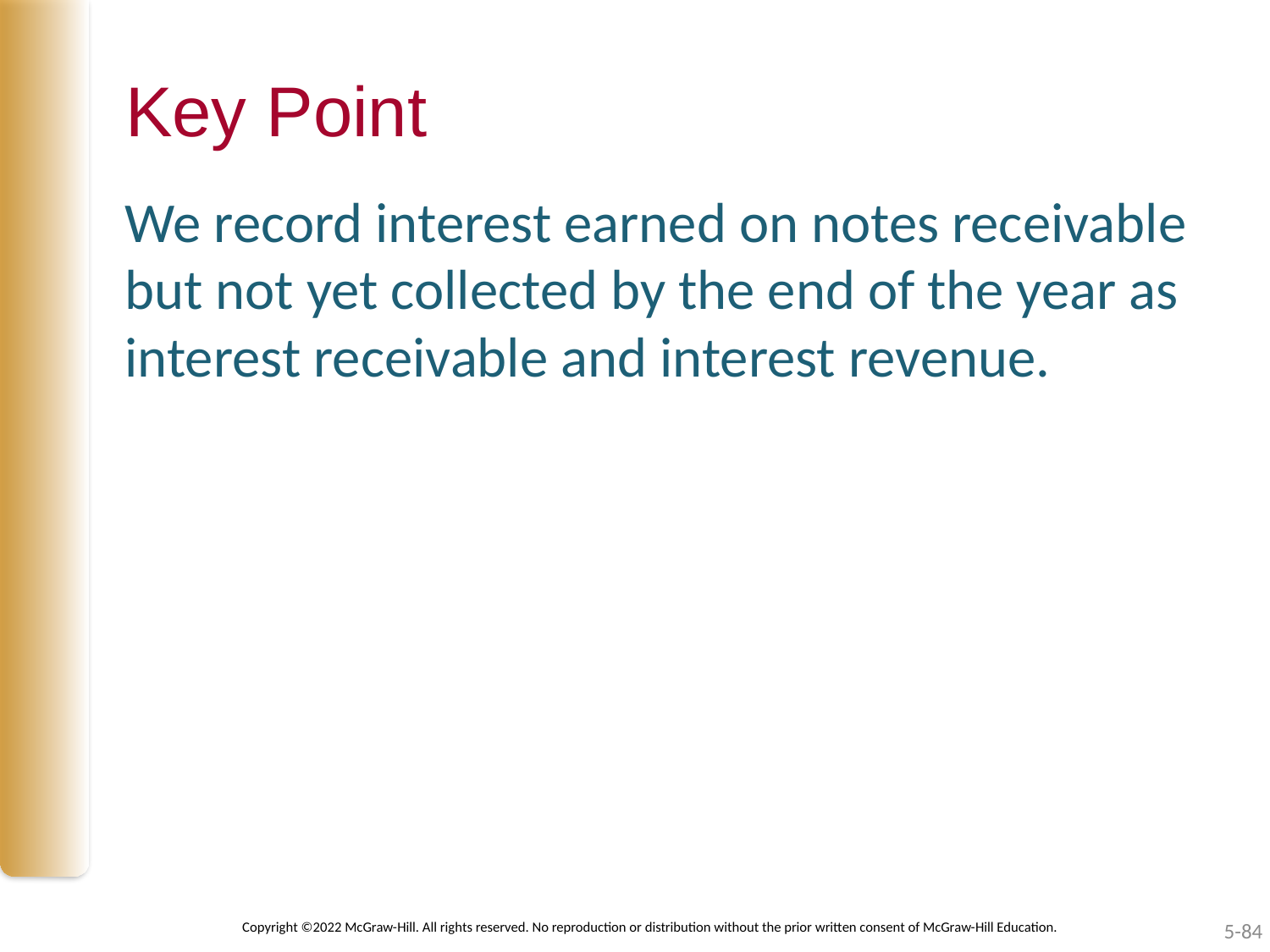

# Key Point
We record interest earned on notes receivable but not yet collected by the end of the year as interest receivable and interest revenue.
Copyright ©2022 McGraw-Hill. All rights reserved. No reproduction or distribution without the prior written consent of McGraw-Hill Education.
5-84